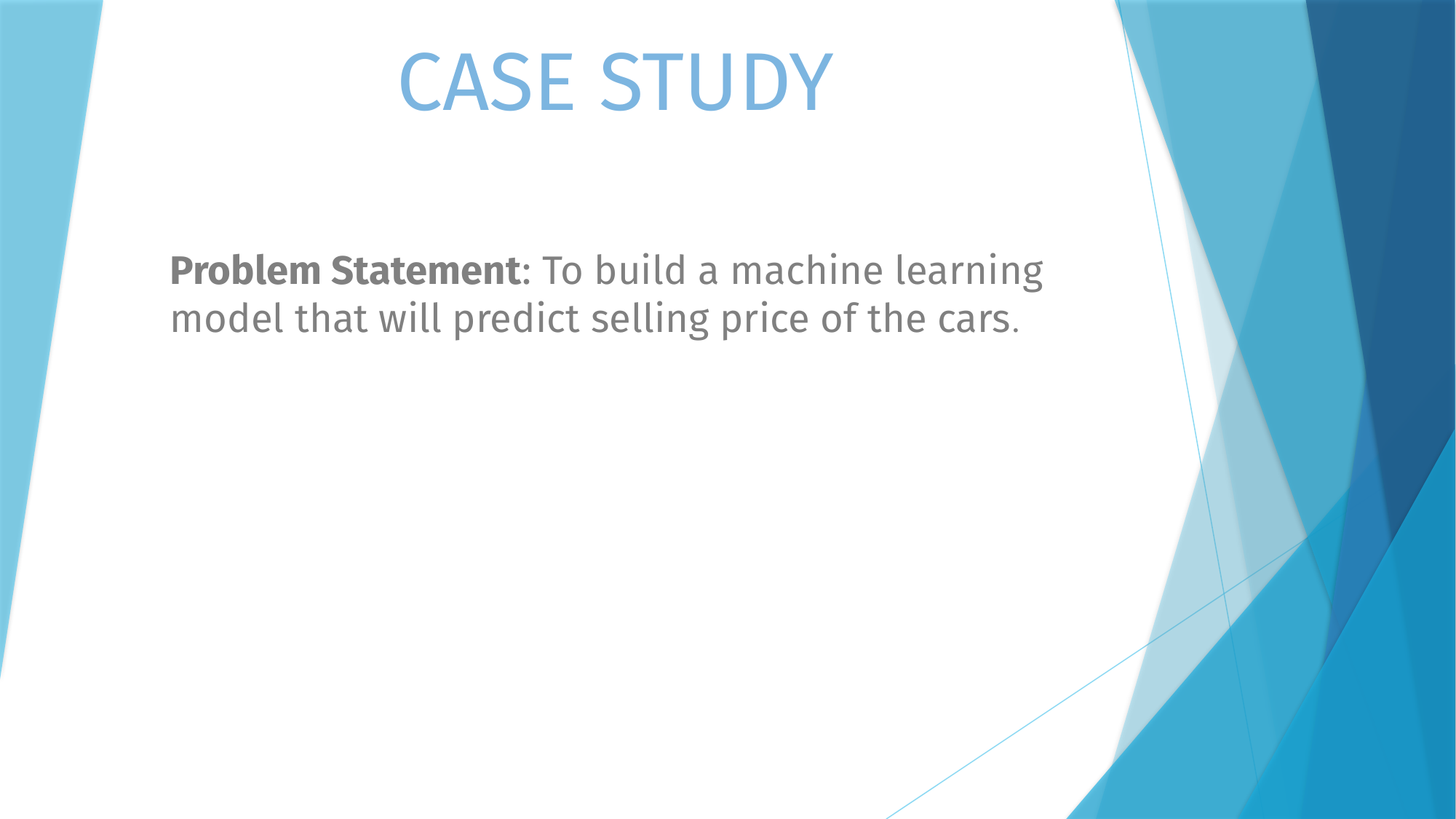

# CASE STUDY
Problem Statement: To build a machine learning model that will predict selling price of the cars.